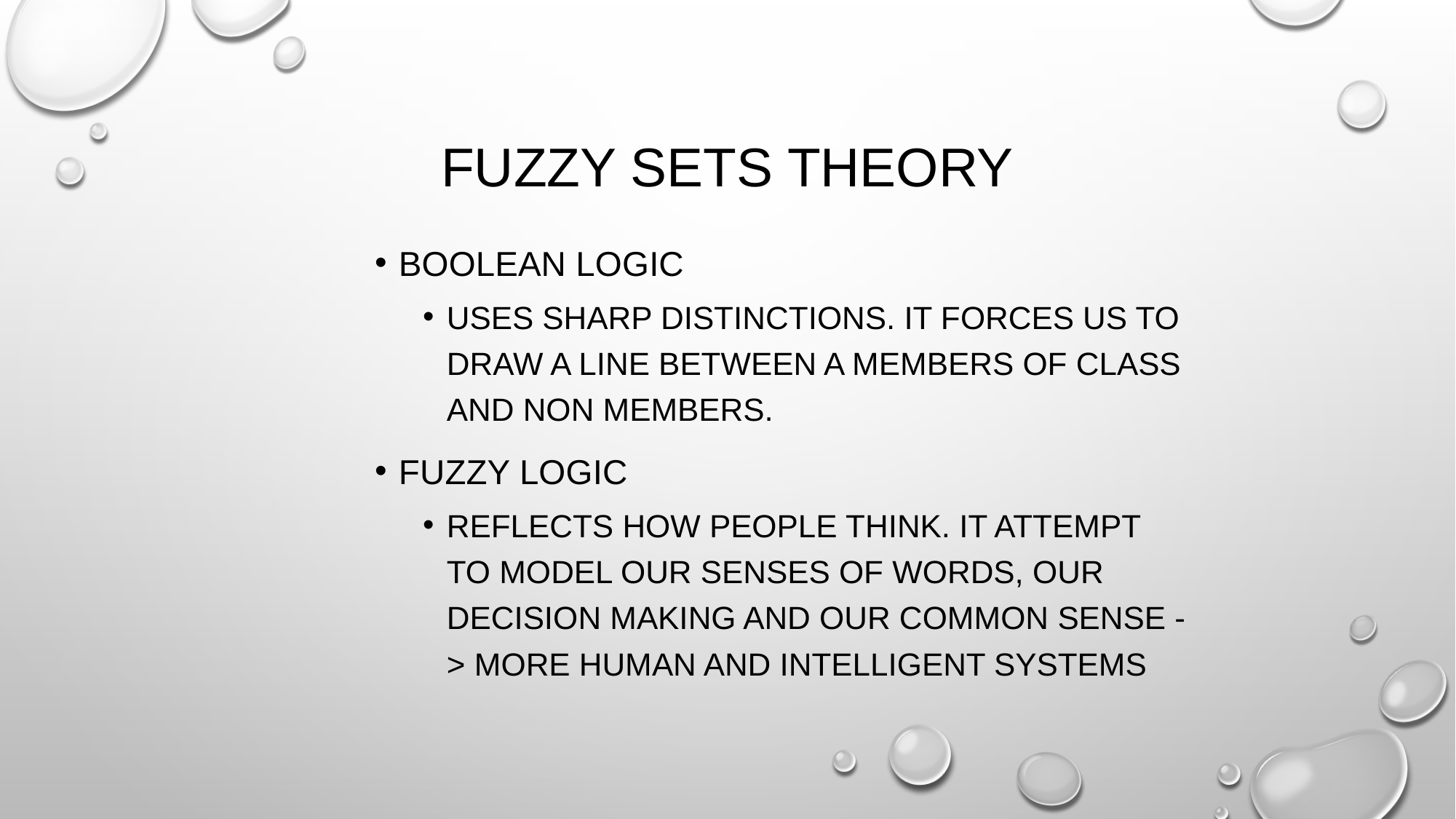

# Fuzzy Sets Theory
Boolean logic
Uses sharp distinctions. It forces us to draw a line between a members of class and non members.
Fuzzy logic
Reflects how people think. It attempt to model our senses of words, our decision making and our common sense -> more human and intelligent systems